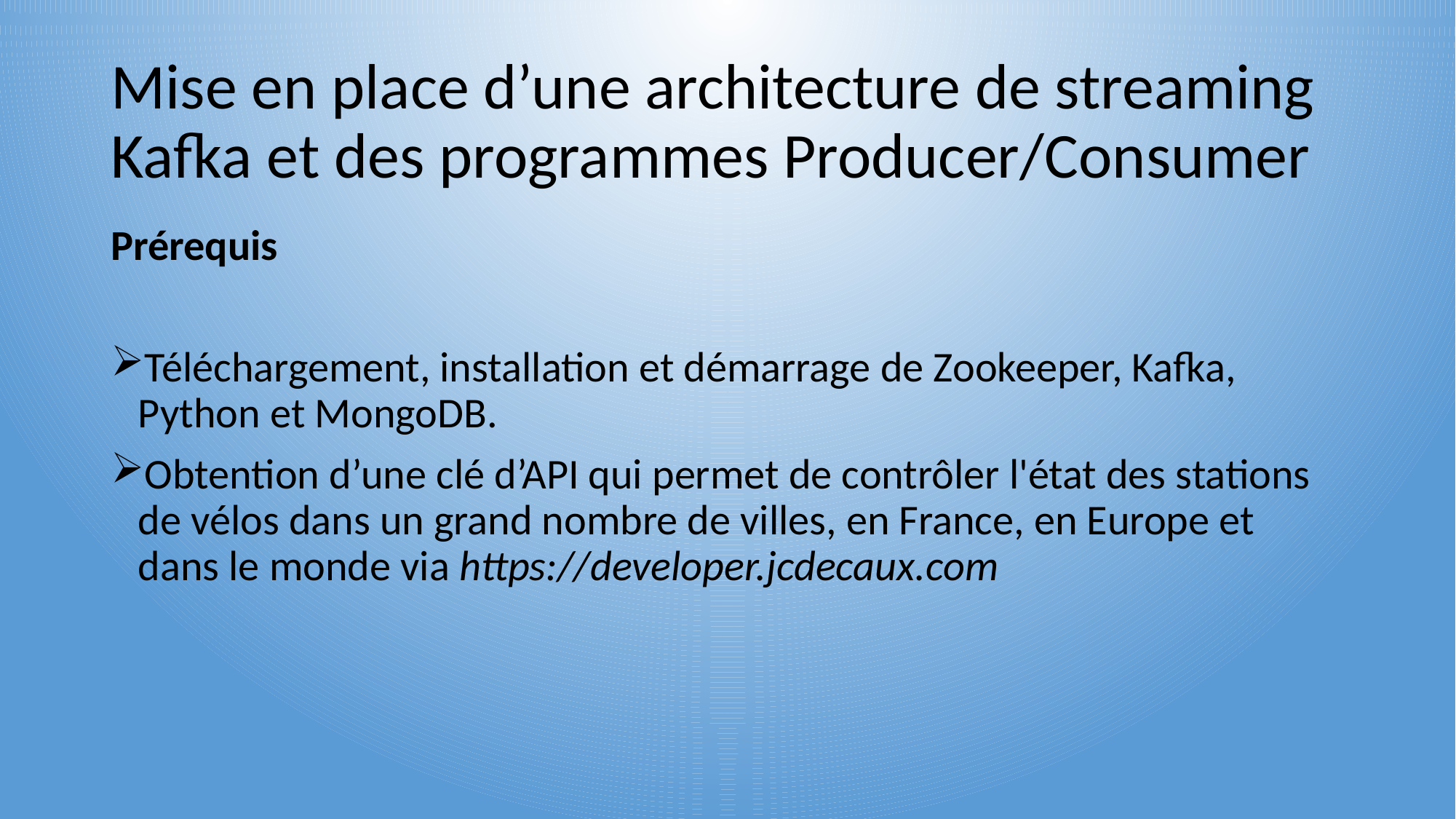

# Mise en place d’une architecture de streaming Kafka et des programmes Producer/Consumer
Prérequis

Téléchargement, installation et démarrage de Zookeeper, Kafka, Python et MongoDB.
Obtention d’une clé d’API qui permet de contrôler l'état des stations de vélos dans un grand nombre de villes, en France, en Europe et dans le monde via https://developer.jcdecaux.com